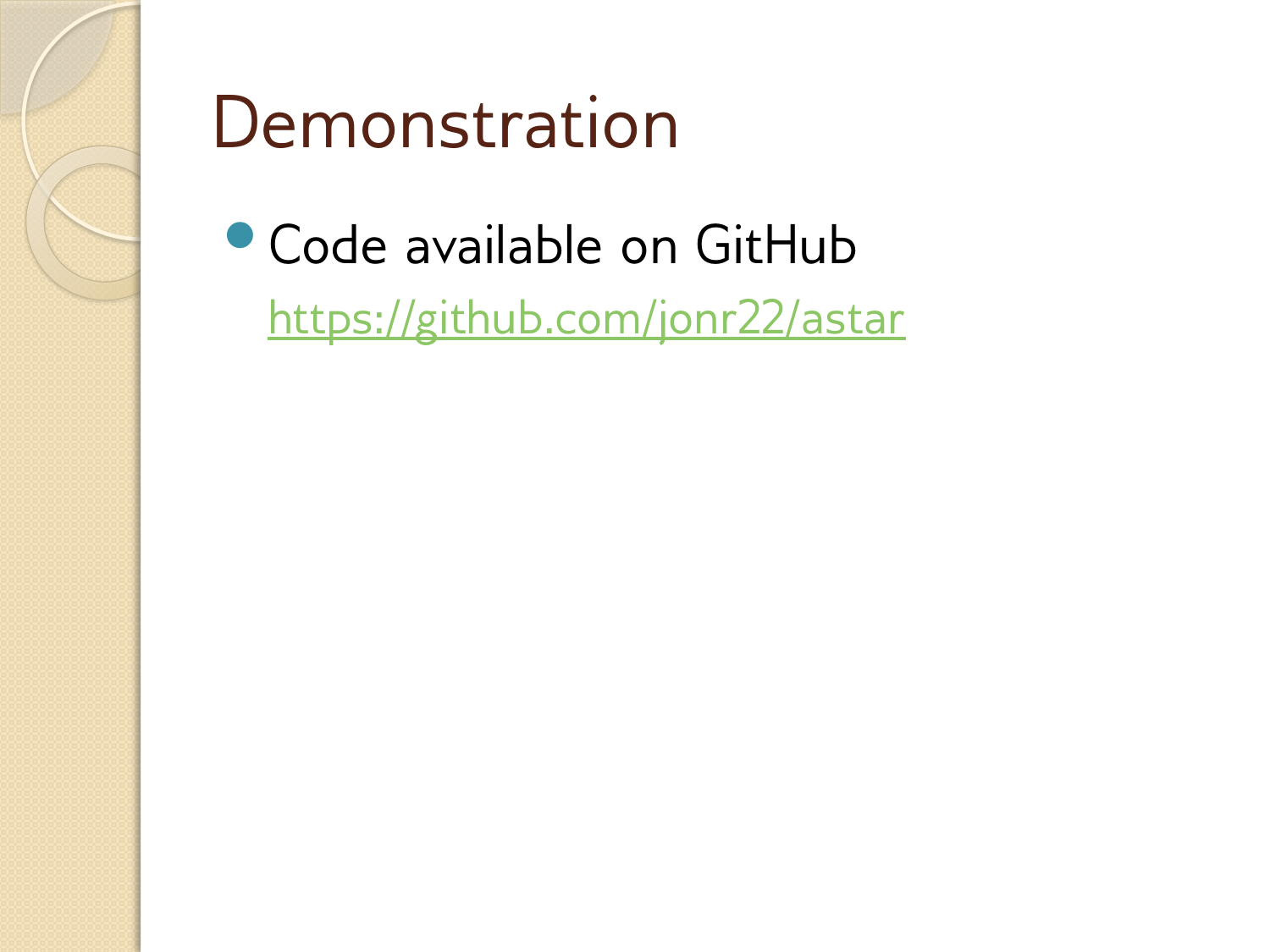

# Demonstration
Code available on GitHub
https://github.com/jonr22/astar